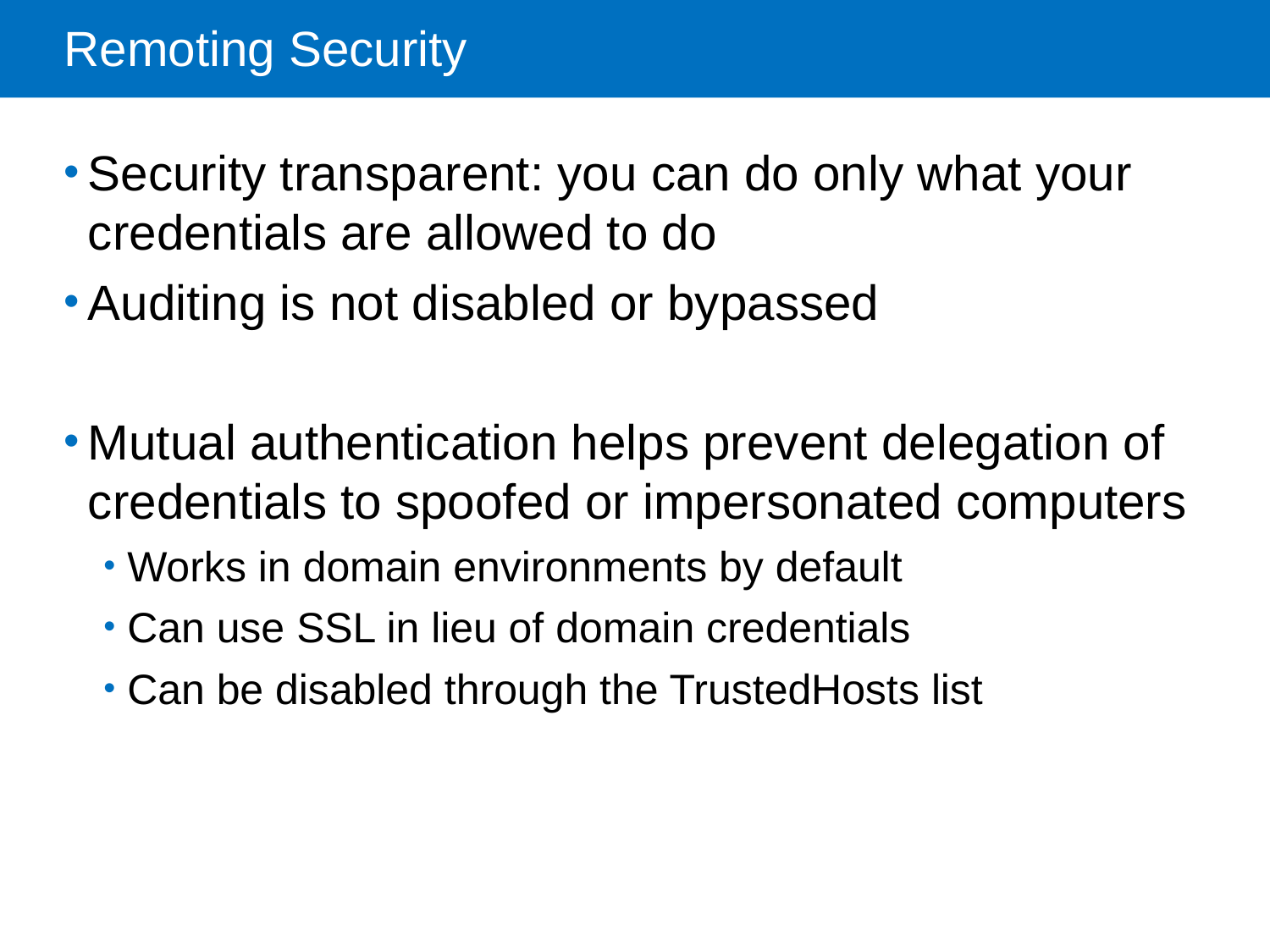

# Remoting Security
Security transparent: you can do only what your credentials are allowed to do
Auditing is not disabled or bypassed

Mutual authentication helps prevent delegation of credentials to spoofed or impersonated computers
Works in domain environments by default
Can use SSL in lieu of domain credentials
Can be disabled through the TrustedHosts list